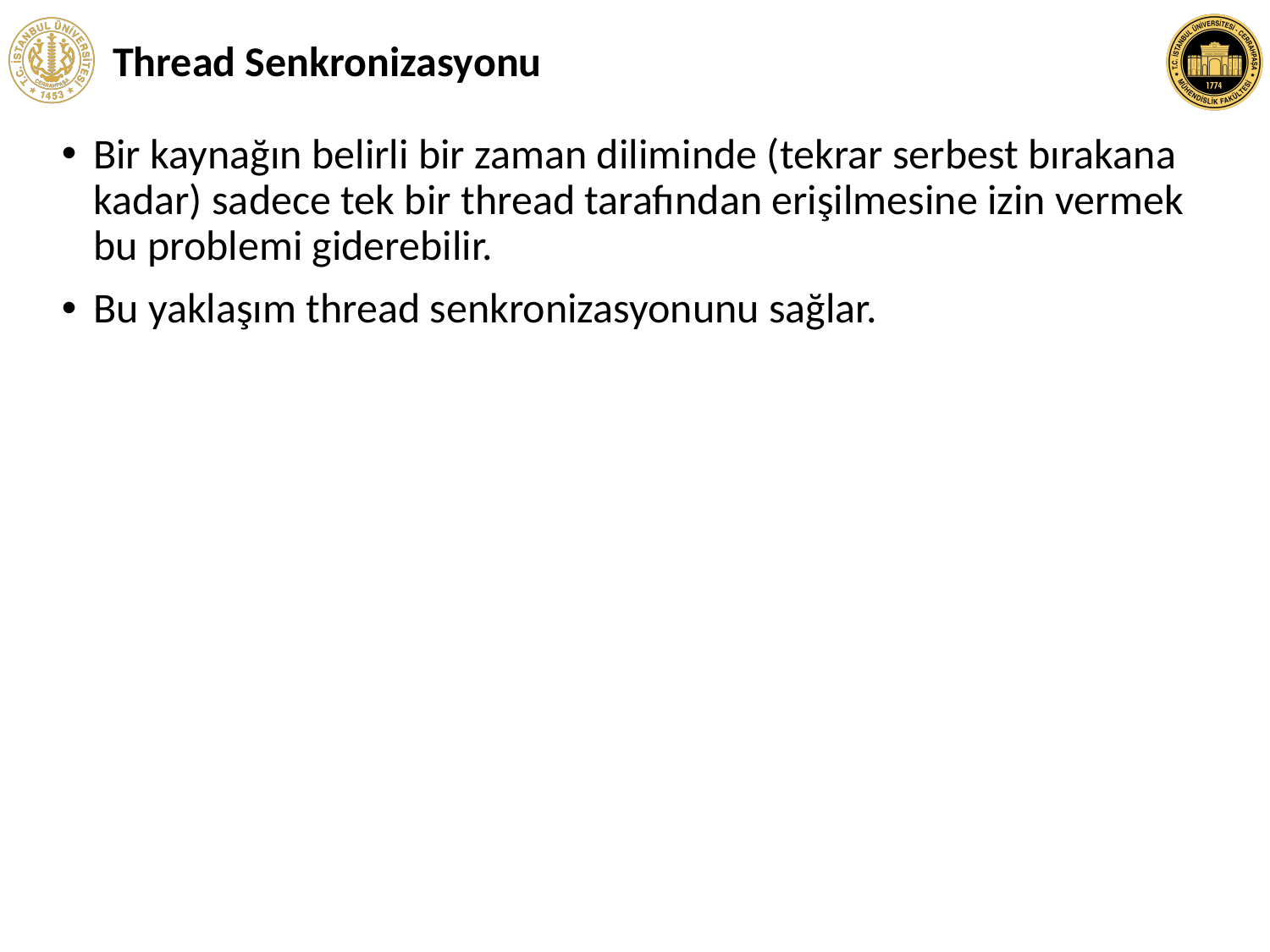

# Thread Senkronizasyonu
Bir kaynağın belirli bir zaman diliminde (tekrar serbest bırakana kadar) sadece tek bir thread tarafından erişilmesine izin vermek bu problemi giderebilir.
Bu yaklaşım thread senkronizasyonunu sağlar.